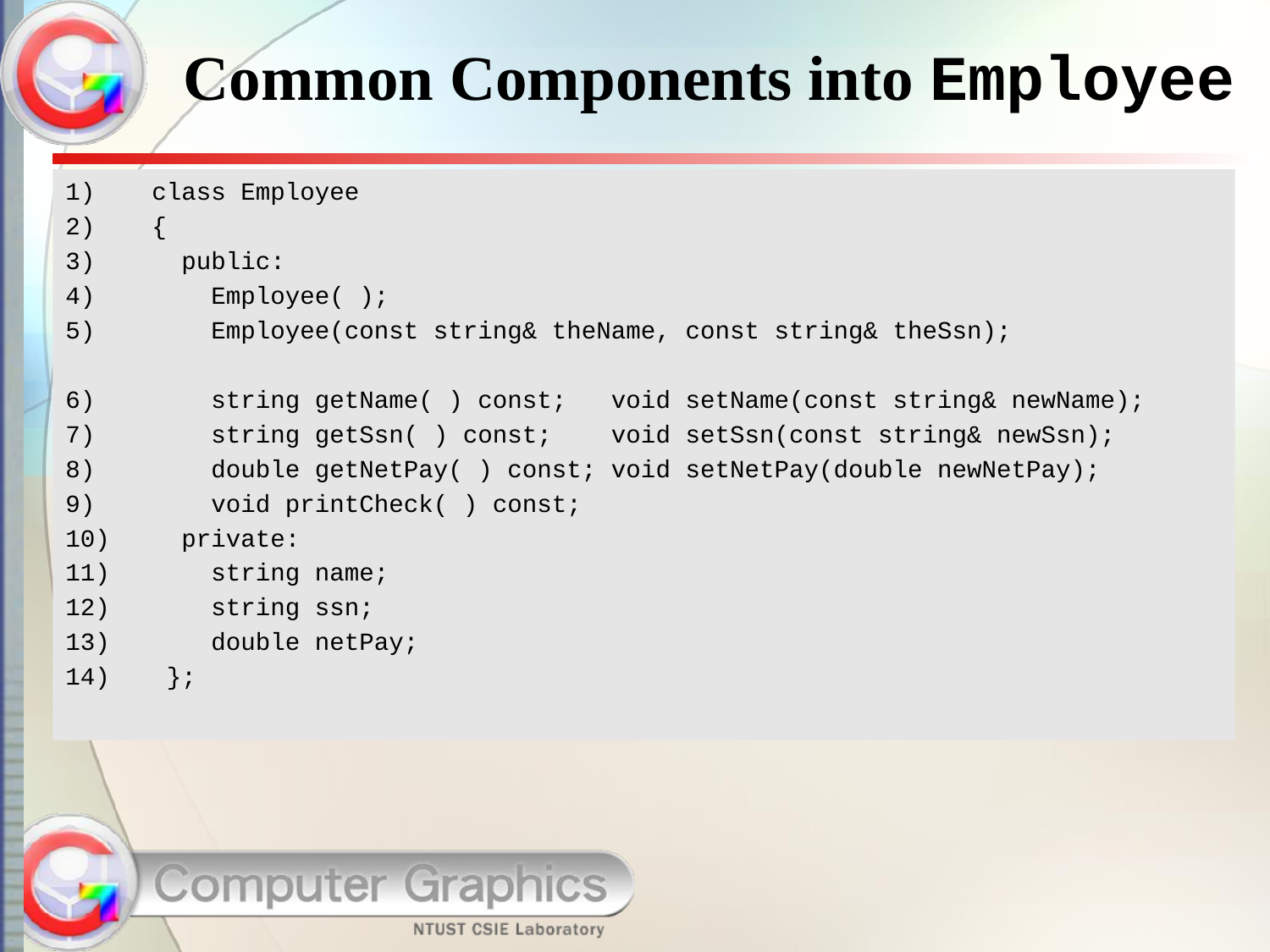

# Common Components into Employee
 class Employee
 {
   public:
     Employee( );
     Employee(const string& theName, const string& theSsn);

     string getName( ) const;   void setName(const string& newName);
     string getSsn( ) const;    void setSsn(const string& newSsn);
     double getNetPay( ) const; void setNetPay(double newNetPay);
     void printCheck( ) const;
   private:
     string name;
     string ssn;
     double netPay;
  };